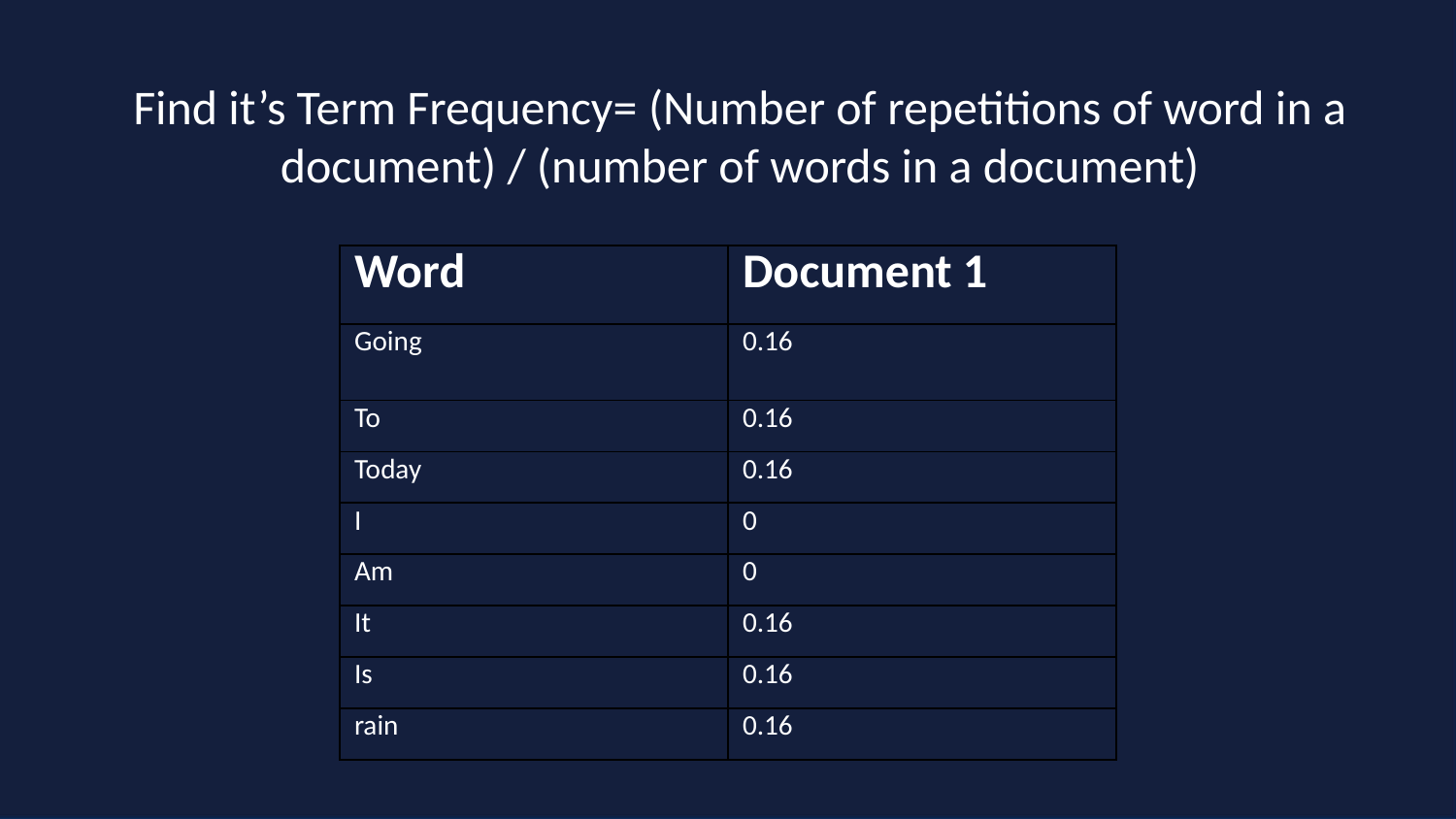

# Find it’s Term Frequency= (Number of repetitions of word in a document) / (number of words in a document)
| Word | Document 1 |
| --- | --- |
| Going | 0.16 |
| To | 0.16 |
| Today | 0.16 |
| I | 0 |
| Am | 0 |
| It | 0.16 |
| Is | 0.16 |
| rain | 0.16 |